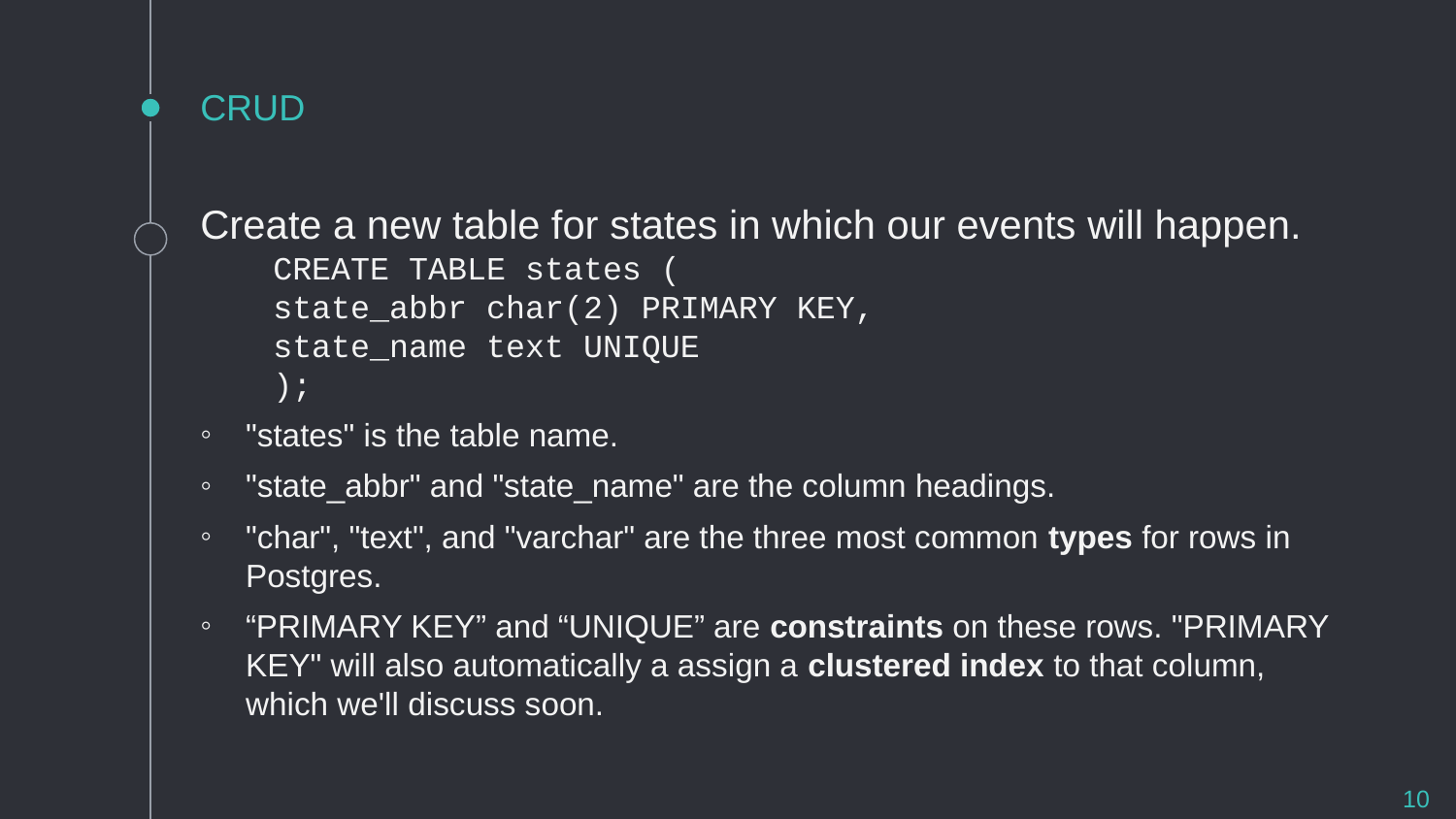

# CRUD
Create a new table for states in which our events will happen.
CREATE TABLE states (
state_abbr char(2) PRIMARY KEY,
state_name text UNIQUE
);
"states" is the table name.
"state_abbr" and "state_name" are the column headings.
"char", "text", and "varchar" are the three most common types for rows in Postgres.
“PRIMARY KEY” and “UNIQUE” are constraints on these rows. "PRIMARY KEY" will also automatically a assign a clustered index to that column, which we'll discuss soon.
10